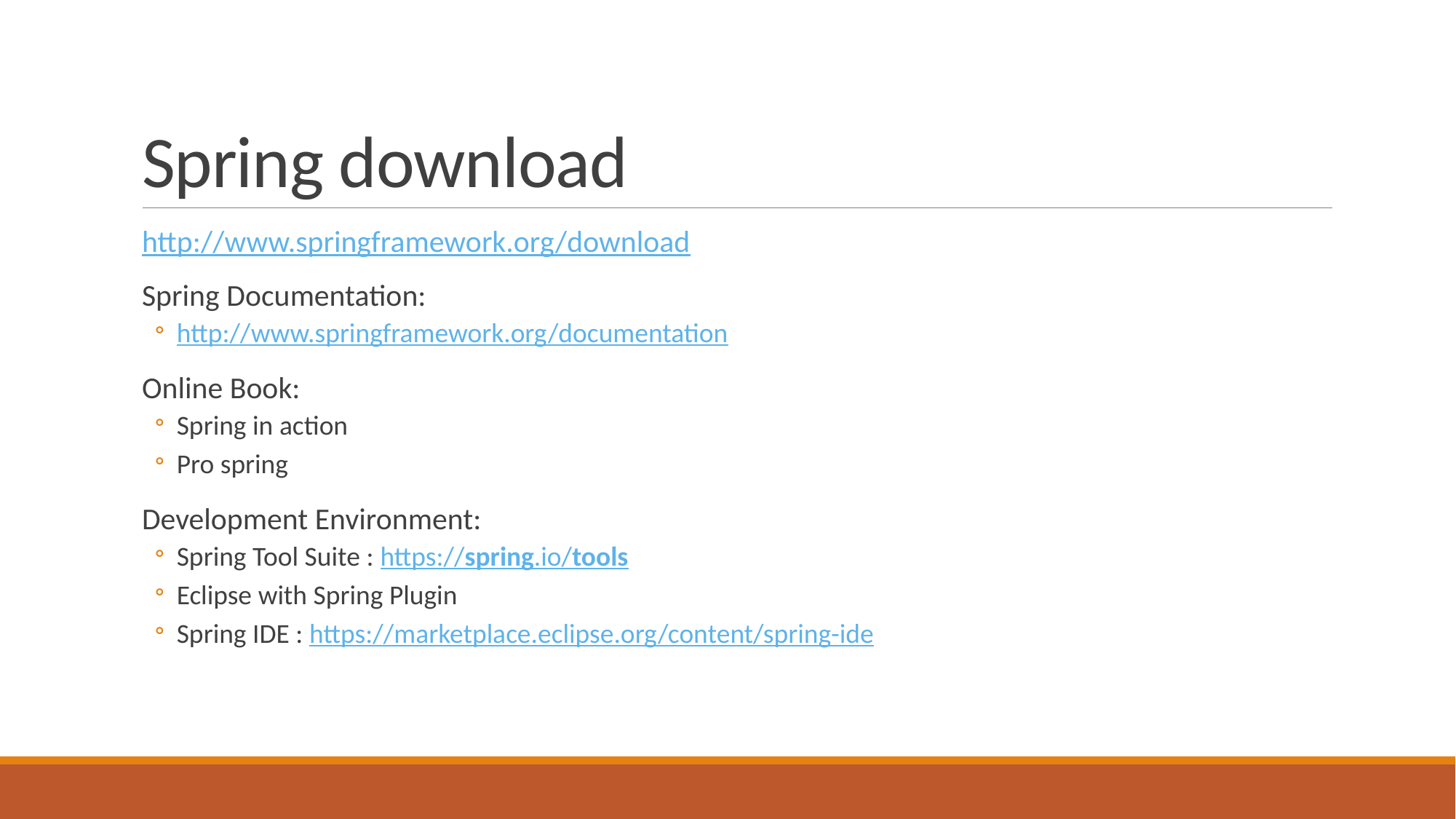

# Spring download
http://www.springframework.org/download
Spring Documentation:
http://www.springframework.org/documentation
Online Book:
Spring in action
Pro spring
Development Environment:
Spring Tool Suite : https://spring.io/tools
Eclipse with Spring Plugin
Spring IDE : https://marketplace.eclipse.org/content/spring-ide